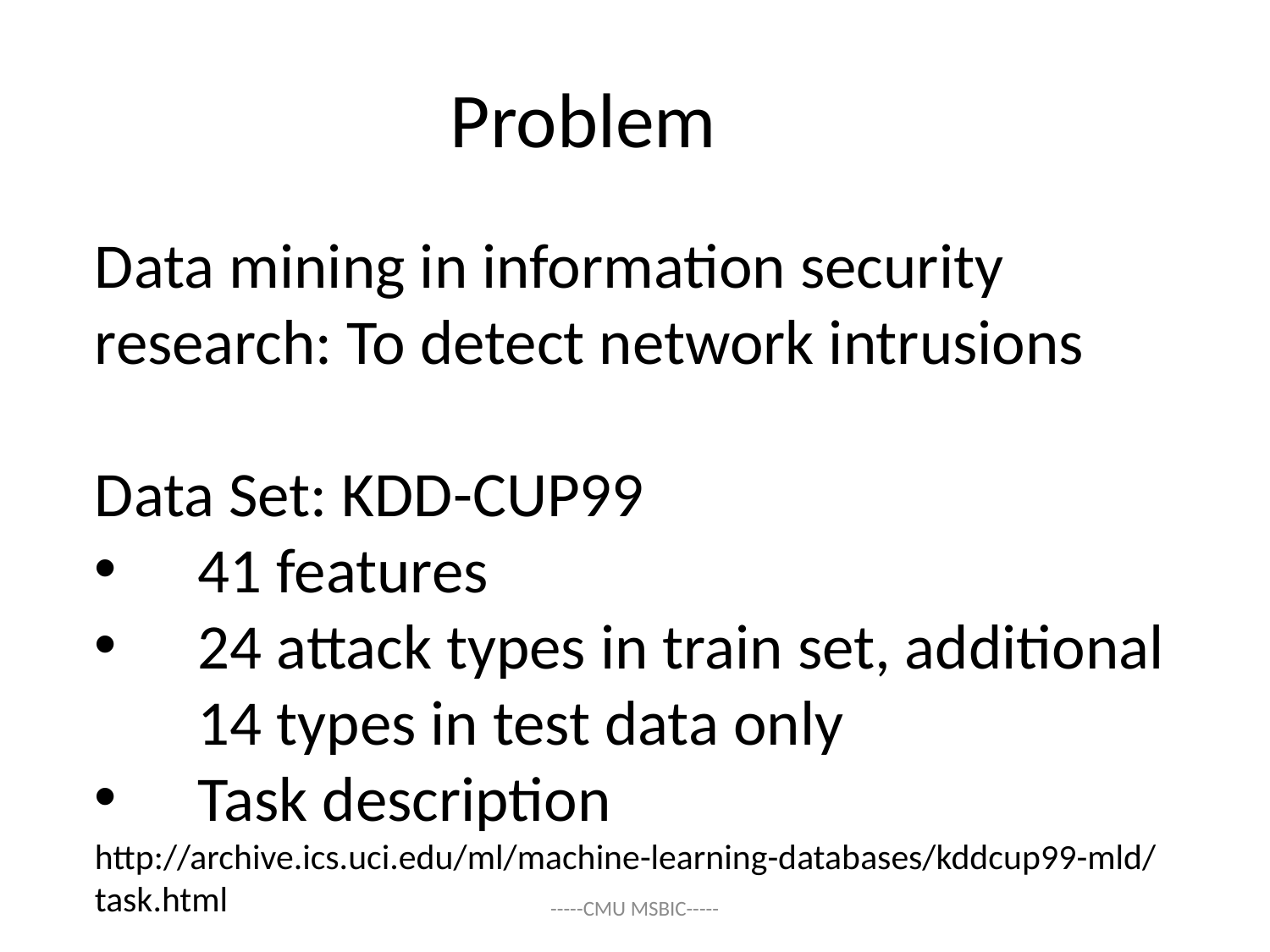

# Problem
Data mining in information security research: To detect network intrusions

Data Set: KDD-CUP99
41 features
24 attack types in train set, additional 14 types in test data only
Task description
http://archive.ics.uci.edu/ml/machine-learning-databases/kddcup99-mld/task.html

-----CMU MSBIC-----